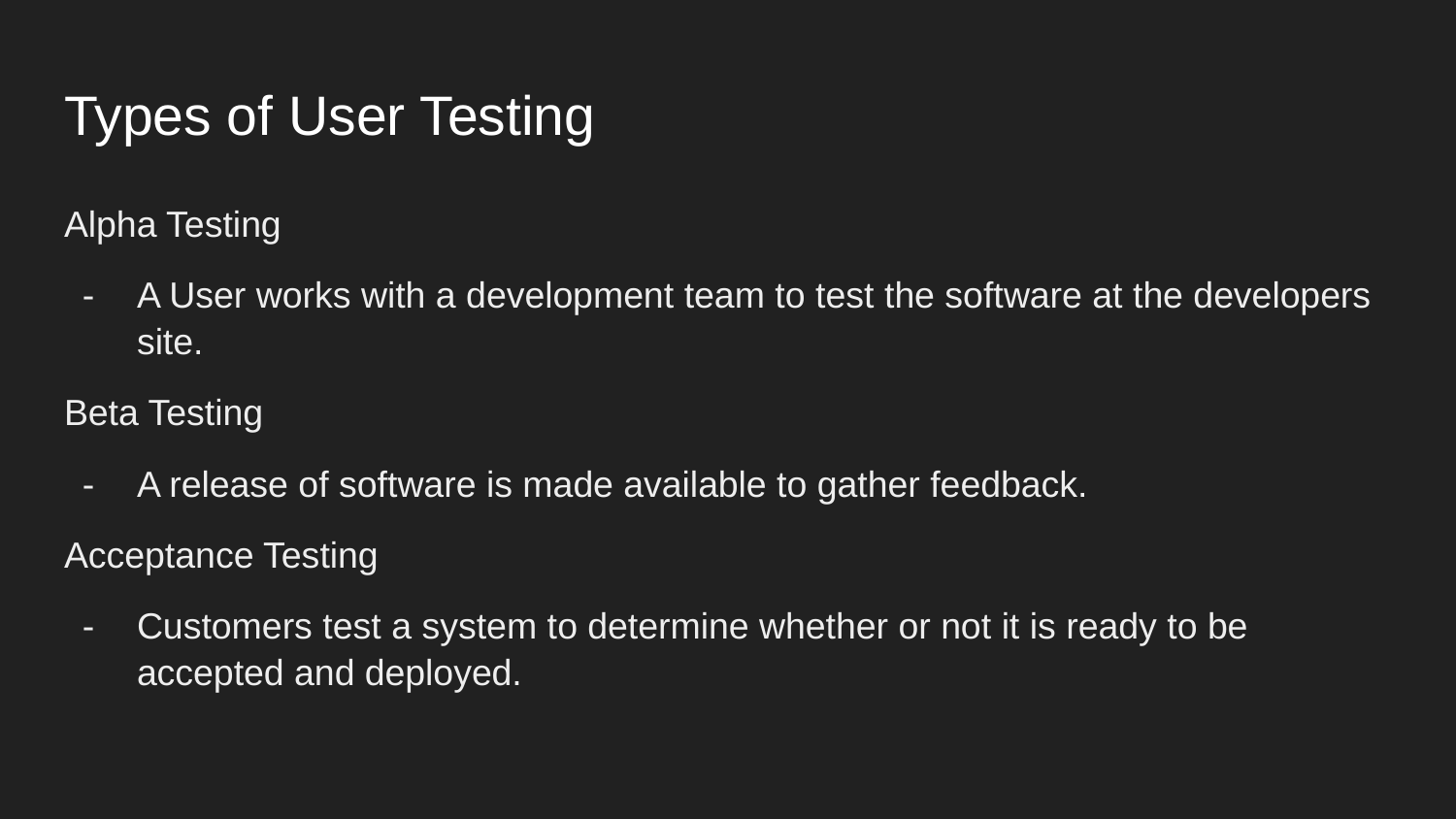

# Types of User Testing
Alpha Testing
A User works with a development team to test the software at the developers site.
Beta Testing
A release of software is made available to gather feedback.
Acceptance Testing
Customers test a system to determine whether or not it is ready to be accepted and deployed.